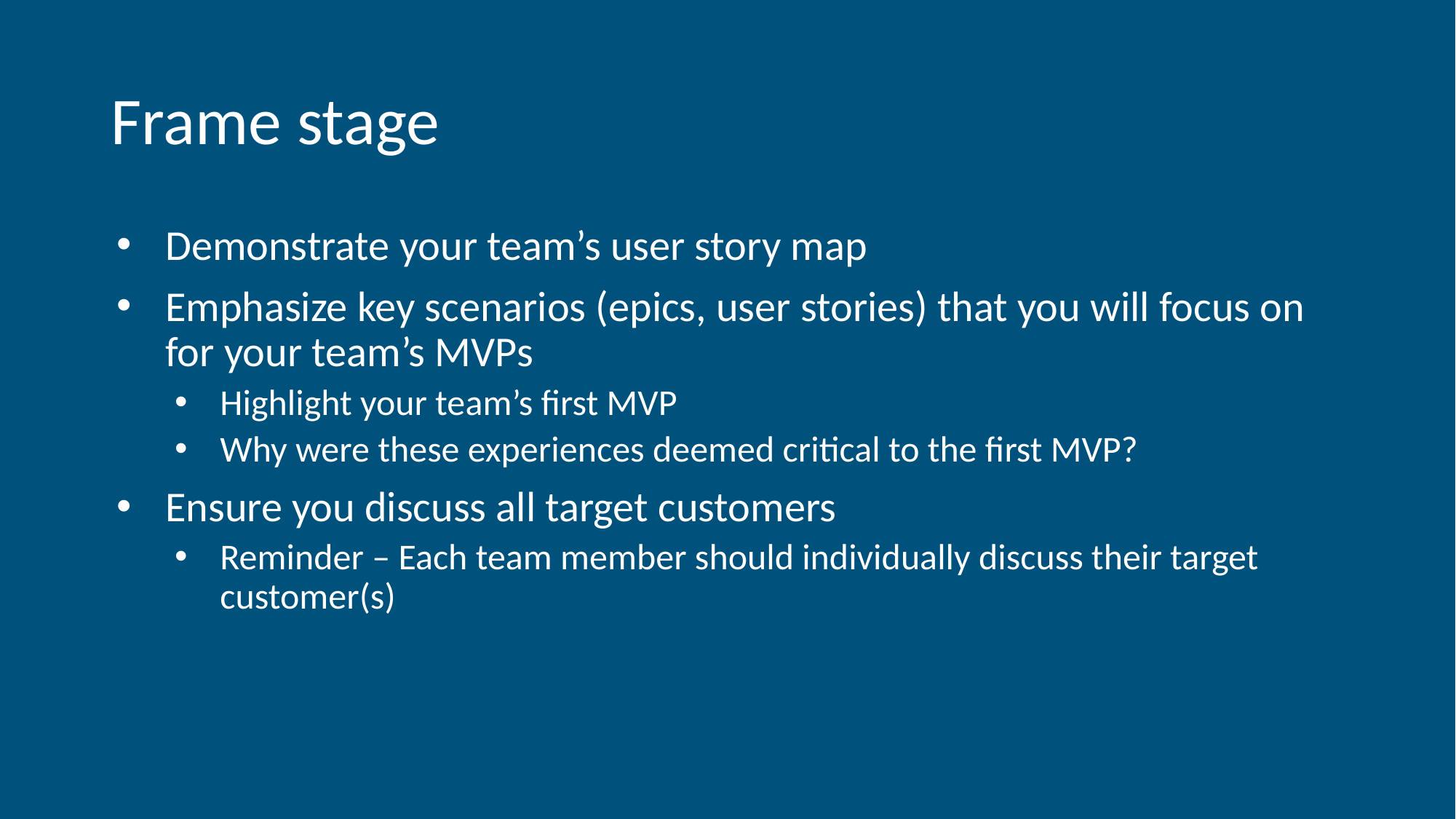

# Frame stage
Demonstrate your team’s user story map
Emphasize key scenarios (epics, user stories) that you will focus on for your team’s MVPs
Highlight your team’s first MVP
Why were these experiences deemed critical to the first MVP?
Ensure you discuss all target customers
Reminder – Each team member should individually discuss their target customer(s)